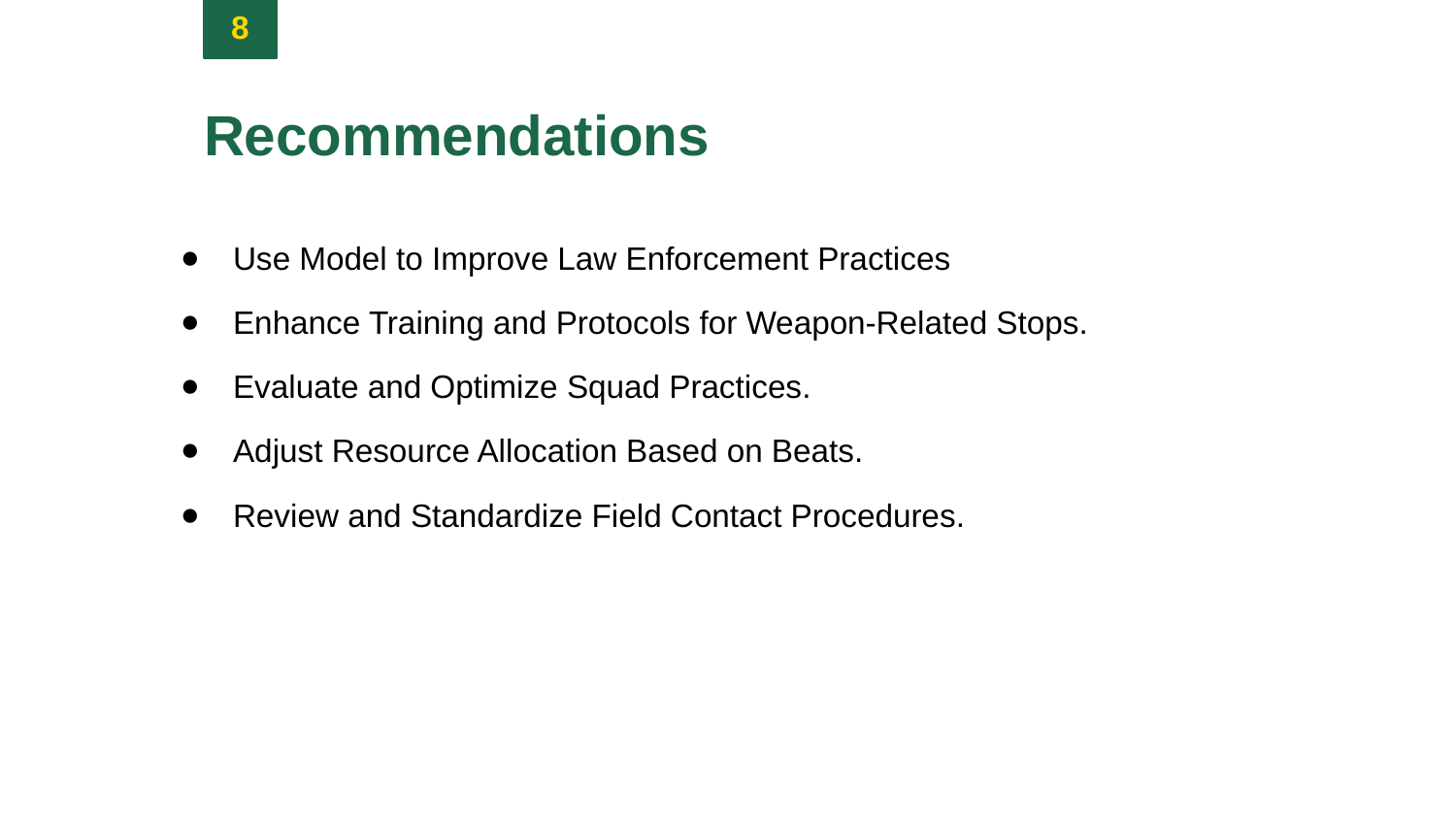

8
Recommendations
Use Model to Improve Law Enforcement Practices
Enhance Training and Protocols for Weapon-Related Stops.
Evaluate and Optimize Squad Practices.
Adjust Resource Allocation Based on Beats.
Review and Standardize Field Contact Procedures.